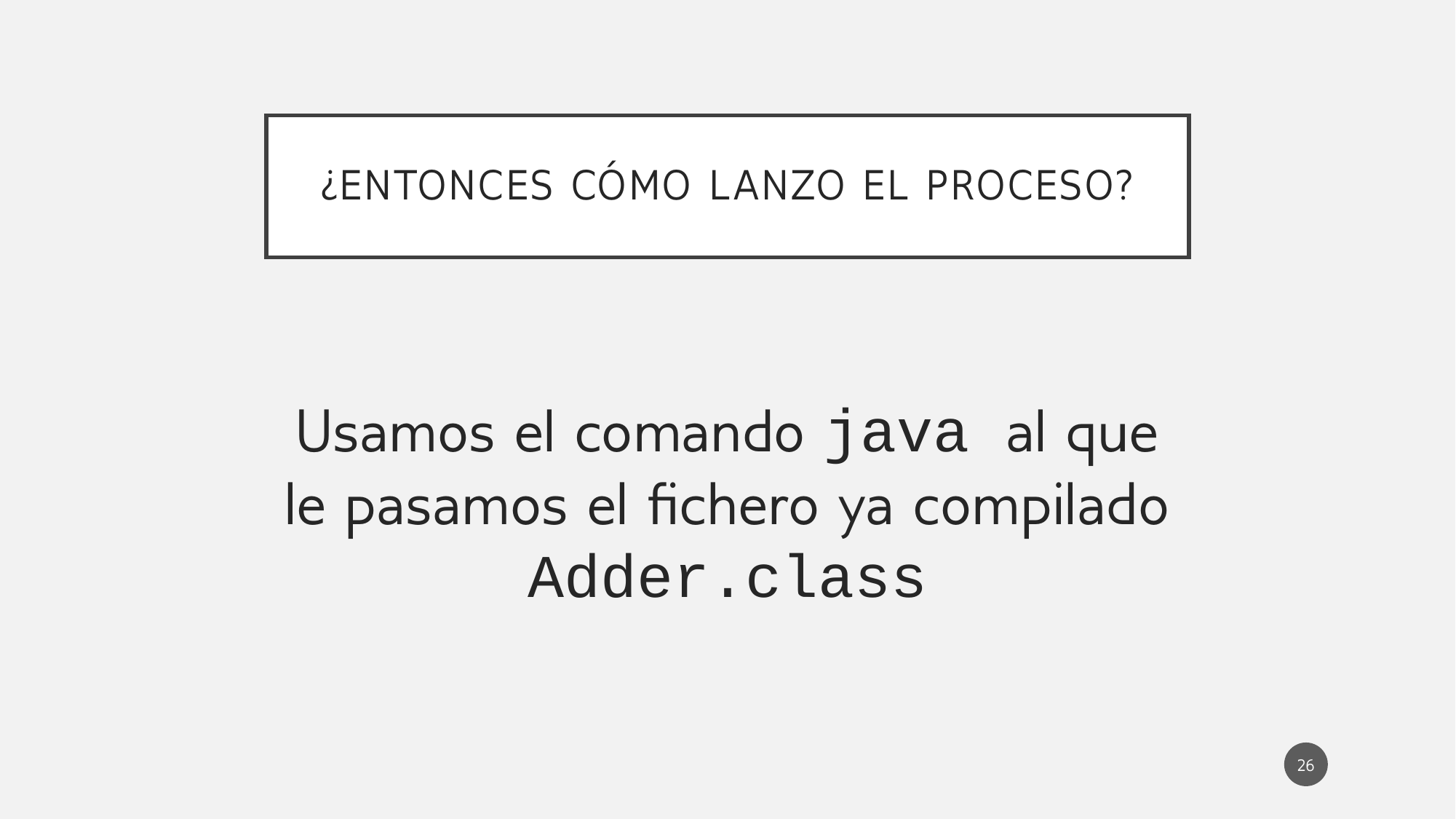

# ¿Entonces cómo lanzo el proceso?
Usamos el comando java al que le pasamos el fichero ya compilado Adder.class
26